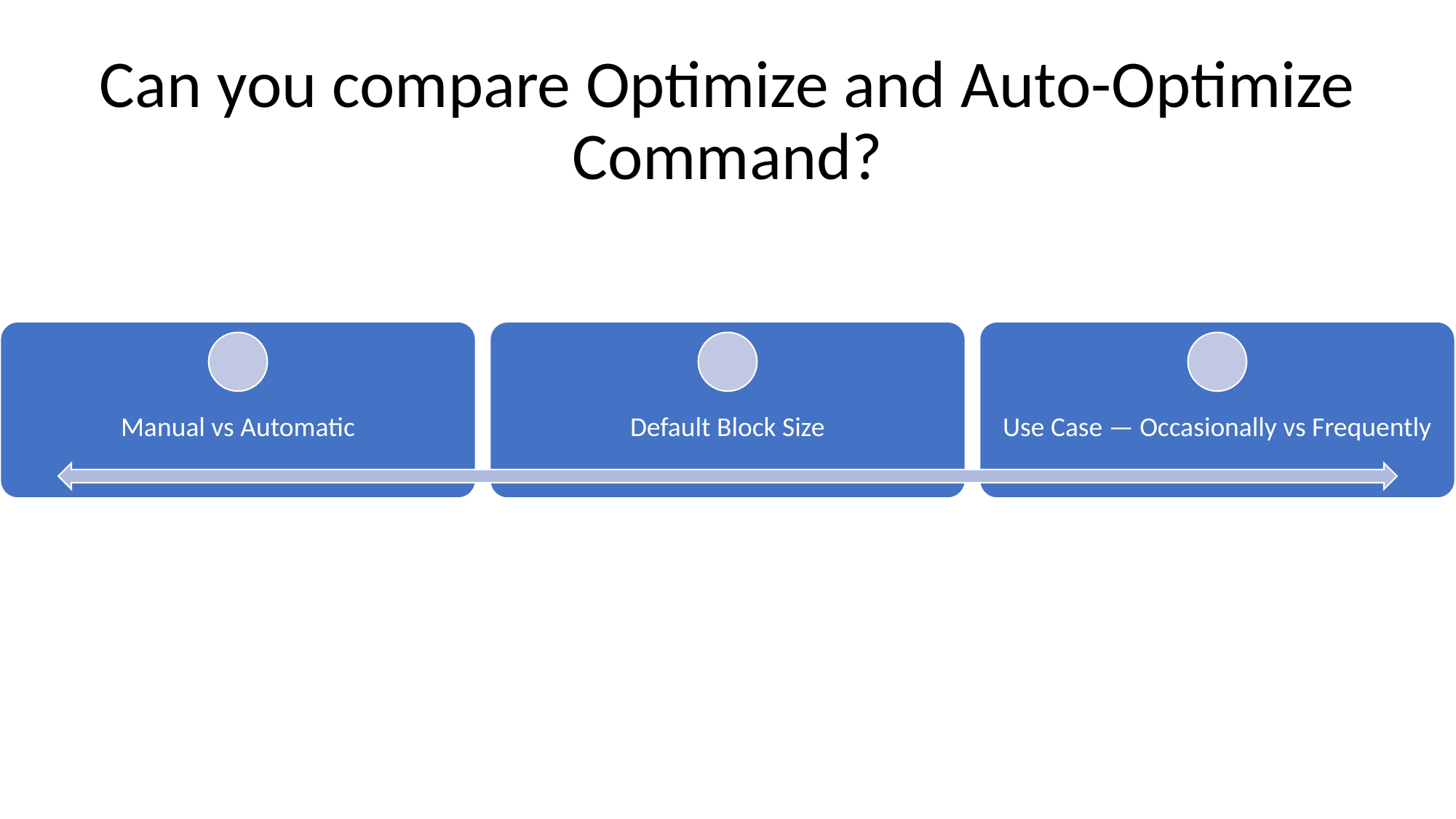

# Can you compare Optimize and Auto-Optimize Command?
Manual vs Automatic
Default Block Size
Use Case — Occasionally vs Frequently